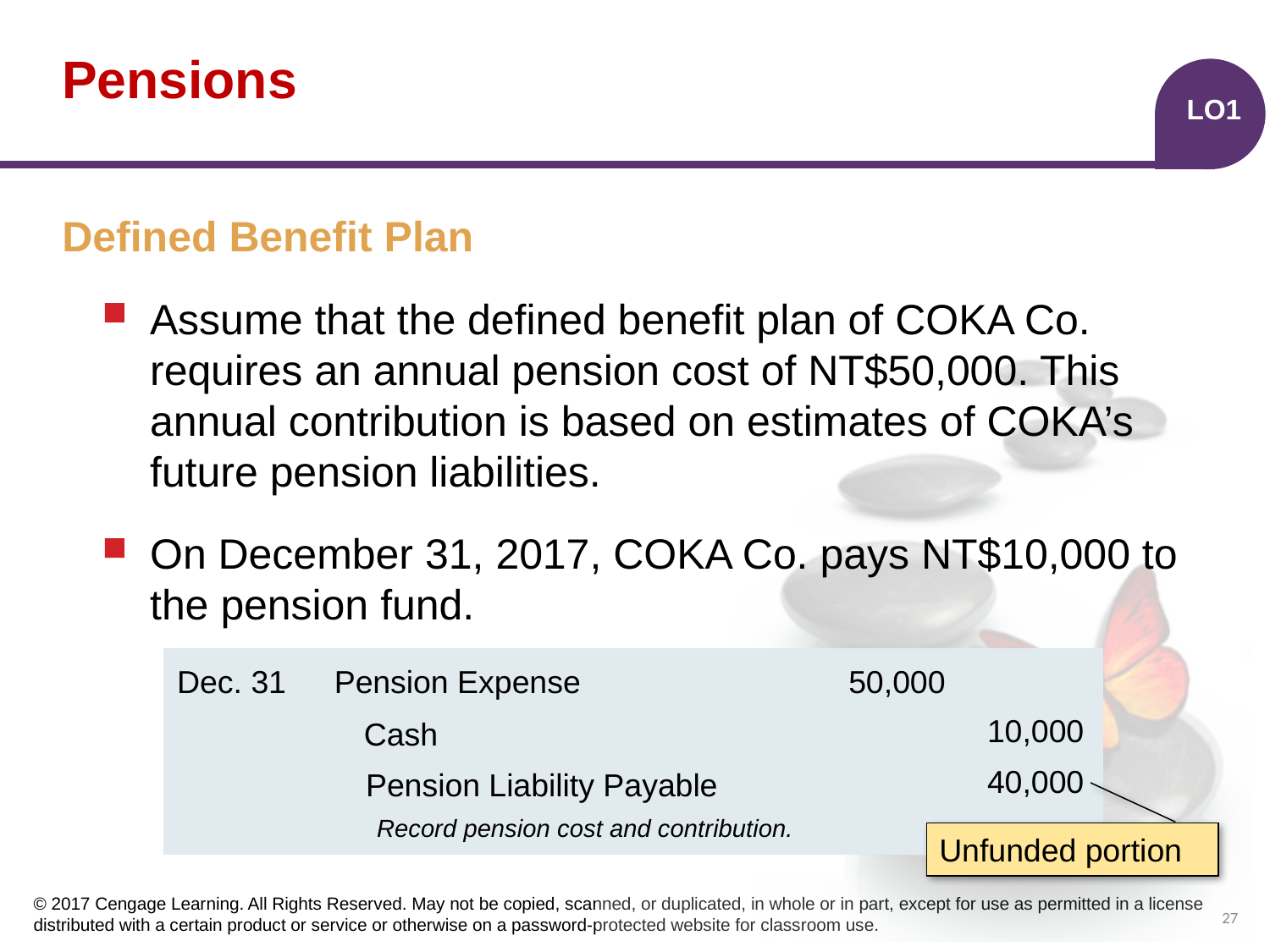

# Pensions
LO1
Defined Benefit Plan
Assume that the defined benefit plan of COKA Co. requires an annual pension cost of NT$50,000. This annual contribution is based on estimates of COKA’s future pension liabilities.
On December 31, 2017, COKA Co. pays NT$10,000 to the pension fund.

|  |  |  |  |  |
| --- | --- | --- | --- | --- |
|  |  |  |  |  |
|  |  |  |  |  |
|  |  |  |  |  |
Dec. 31
Pension Expense
50,000
10,000
Cash
40,000
Pension Liability Payable
Record pension cost and contribution.
Unfunded portion

27